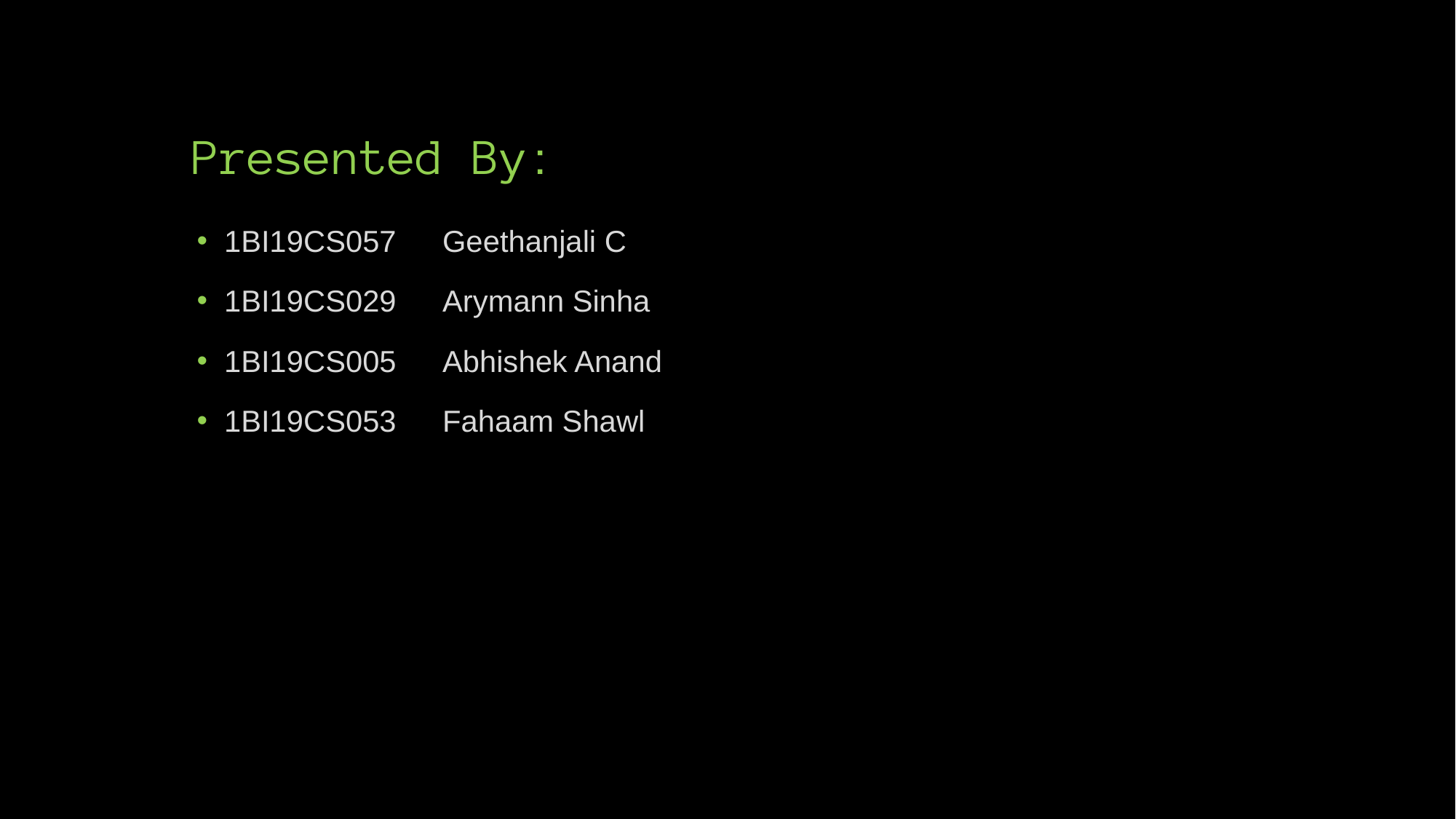

# Presented By:
1BI19CS057	Geethanjali C
1BI19CS029	Arymann Sinha
1BI19CS005	Abhishek Anand
1BI19CS053	Fahaam Shawl